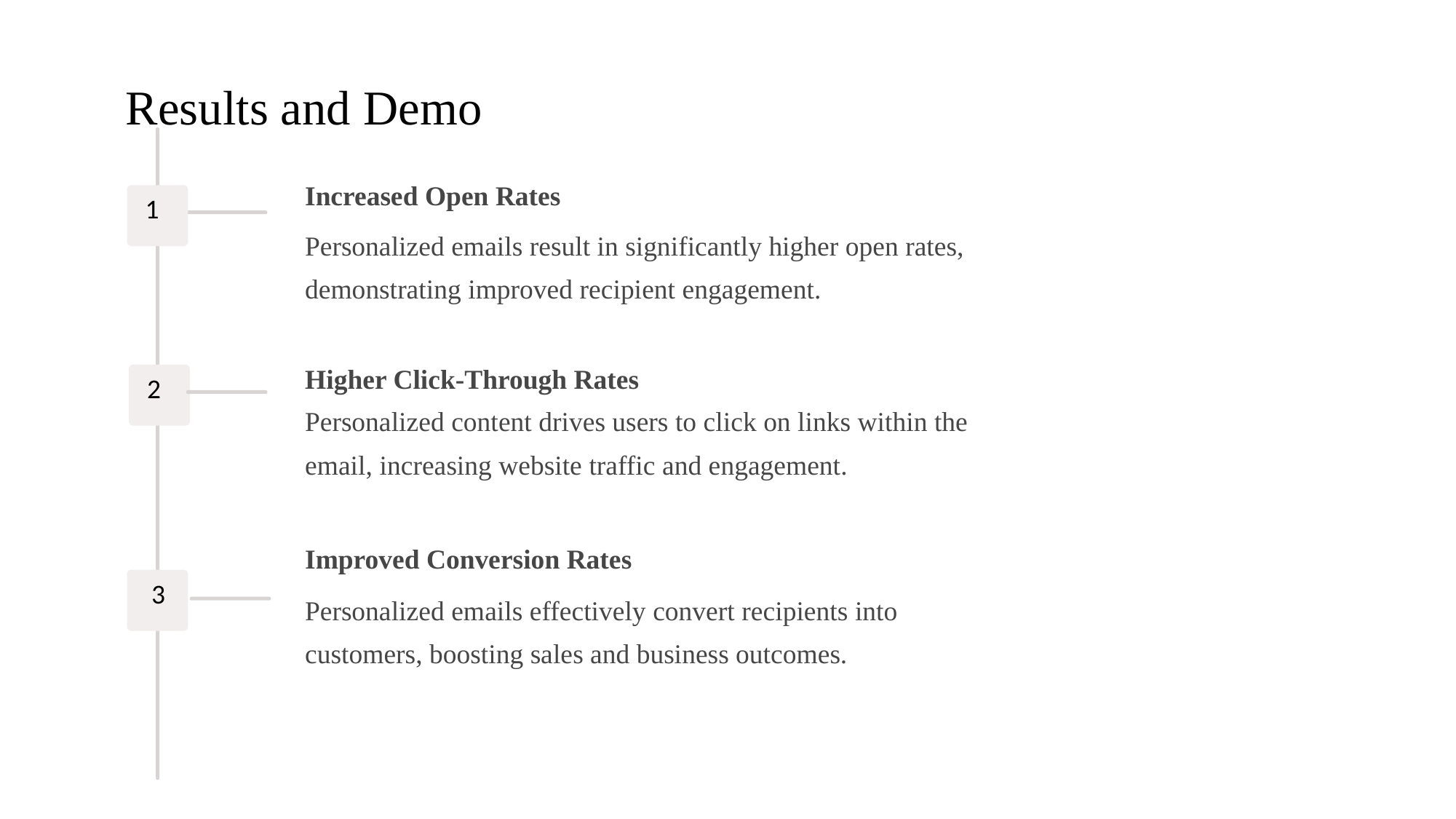

Results and Demo

Increased Open Rates
 1

Personalized emails result in significantly higher open rates, demonstrating improved recipient engagement.
Higher Click-Through Rates
 2
Personalized content drives users to click on links within the email, increasing website traffic and engagement.

Improved Conversion Rates
  3

Personalized emails effectively convert recipients into customers, boosting sales and business outcomes.